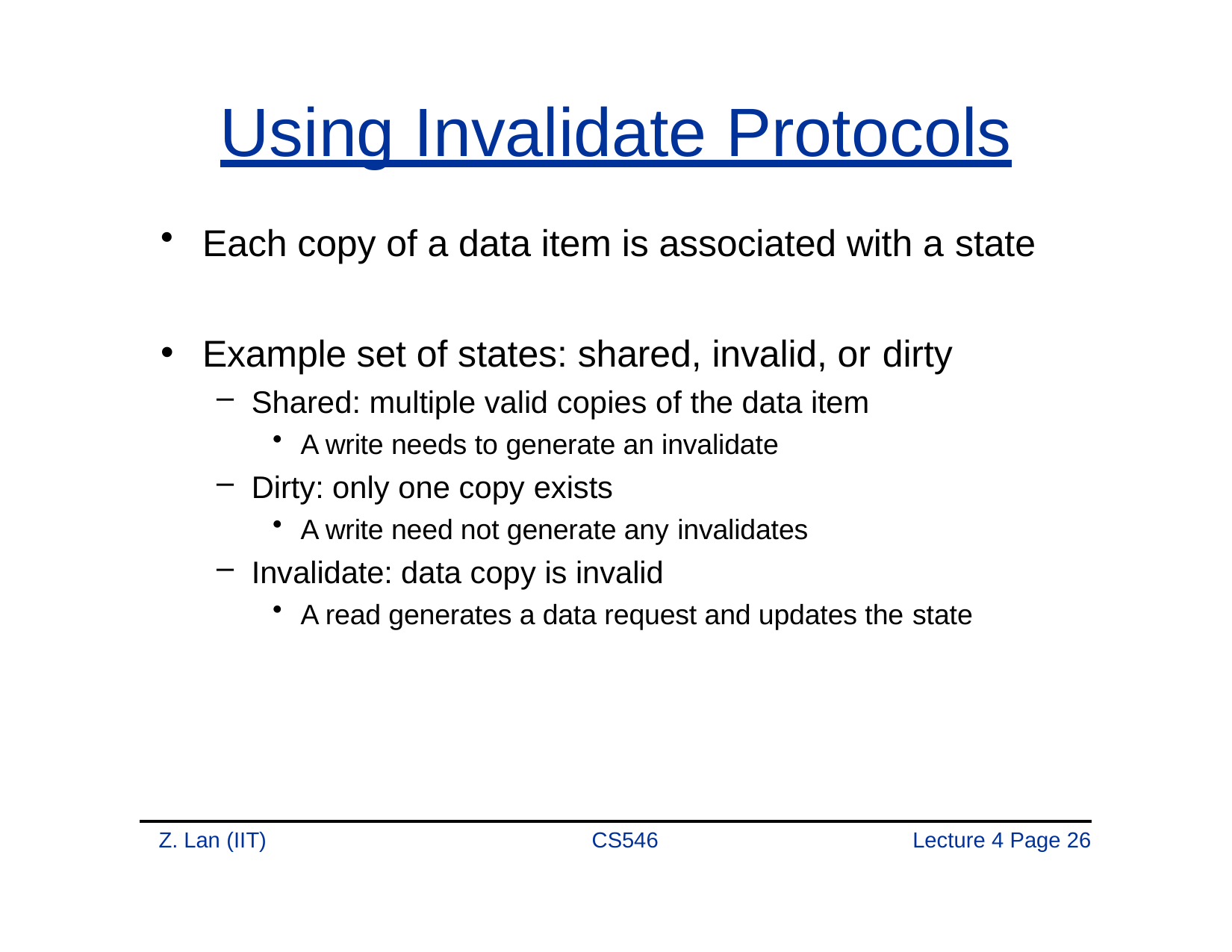

# Using Invalidate Protocols
Each copy of a data item is associated with a state

Example set of states: shared, invalid, or dirty
Shared: multiple valid copies of the data item
A write needs to generate an invalidate
Dirty: only one copy exists
A write need not generate any invalidates
Invalidate: data copy is invalid
A read generates a data request and updates the state

Z. Lan (IIT)
CS546
Lecture 4 Page 26